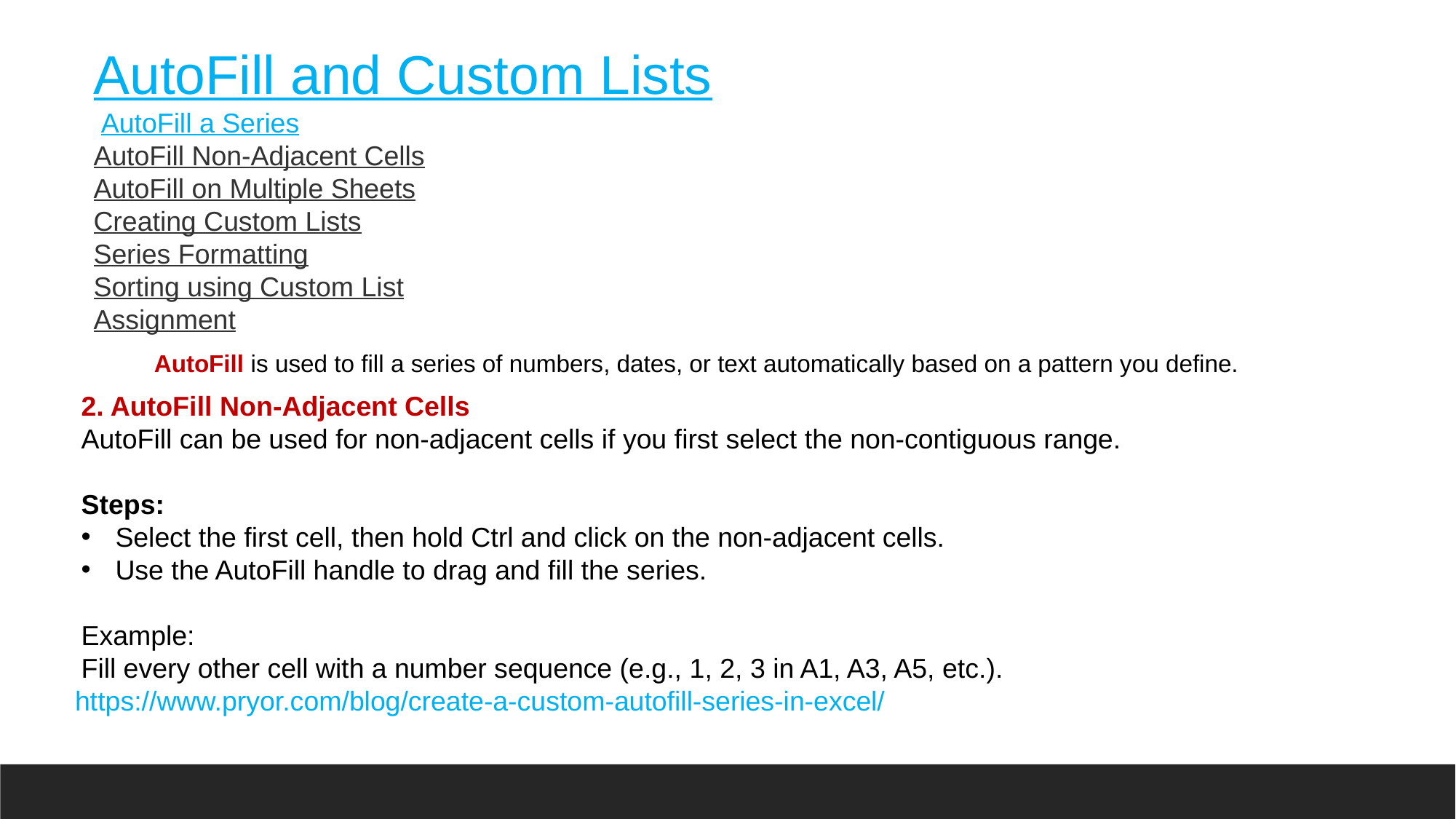

AutoFill and Custom Lists
 AutoFill a Series
AutoFill Non-Adjacent Cells
AutoFill on Multiple Sheets
Creating Custom Lists
Series Formatting
Sorting using Custom List
Assignment
AutoFill is used to fill a series of numbers, dates, or text automatically based on a pattern you define.
2. AutoFill Non-Adjacent Cells
AutoFill can be used for non-adjacent cells if you first select the non-contiguous range.

Steps:
Select the first cell, then hold Ctrl and click on the non-adjacent cells.
Use the AutoFill handle to drag and fill the series.

Example:
Fill every other cell with a number sequence (e.g., 1, 2, 3 in A1, A3, A5, etc.).
https://www.pryor.com/blog/create-a-custom-autofill-series-in-excel/